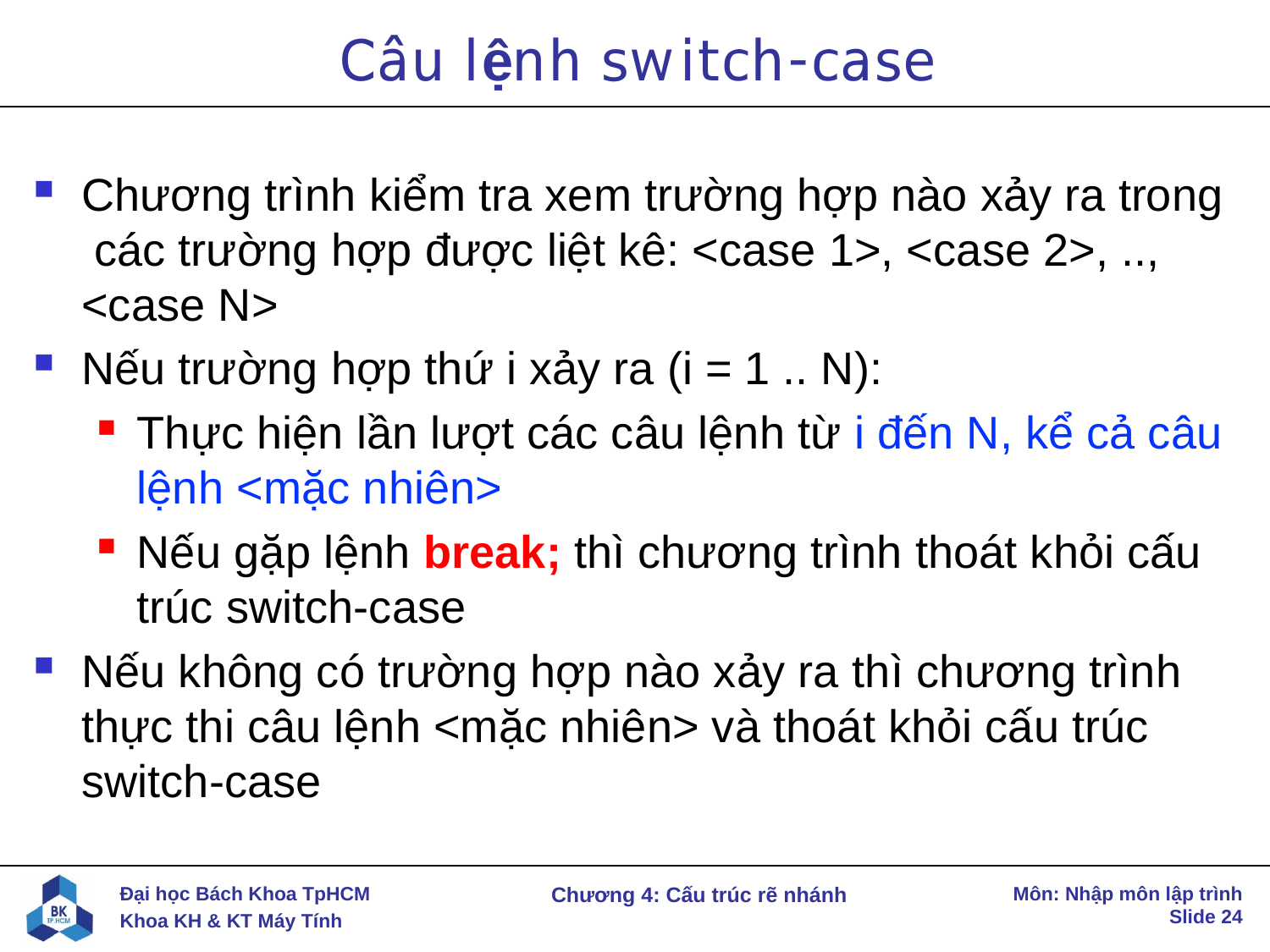

# Câu lệnh switch-case
Chương trình kiểm tra xem trường hợp nào xảy ra trong  các trường hợp được liệt kê: <case 1>, <case 2>, .., <case N>
Nếu trường hợp thứ i xảy ra (i = 1 .. N):
Thực hiện lần lượt các câu lệnh từ i đến N, kể cả câu lệnh <mặc nhiên>
Nếu gặp lệnh break; thì chương trình thoát khỏi cấu trúc switch-case
Nếu không có trường hợp nào xảy ra thì chương trình thực thi câu lệnh <mặc nhiên> và thoát khỏi cấu trúc switch-case